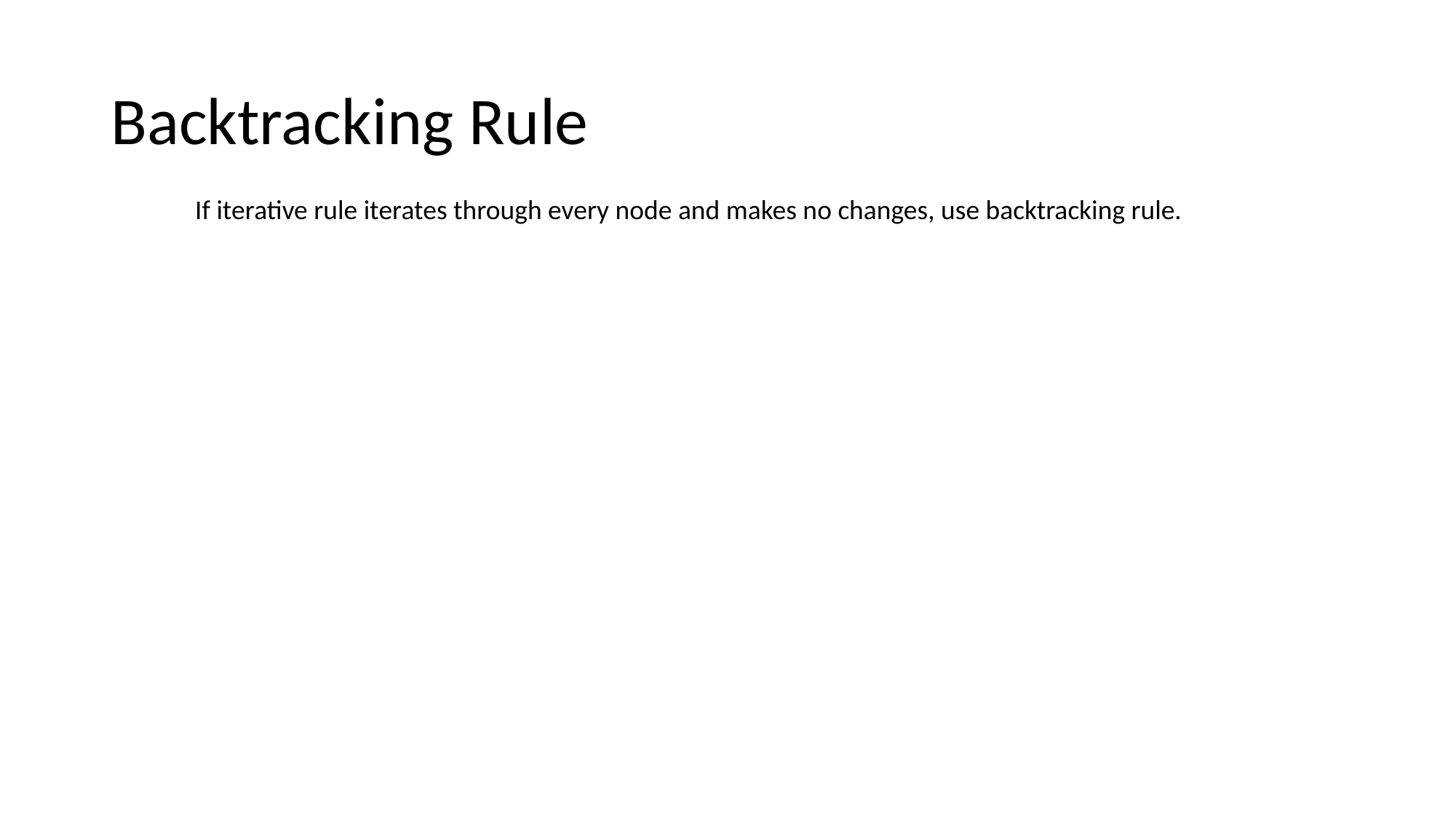

# Backtracking Rule
If iterative rule iterates through every node and makes no changes, use backtracking rule.